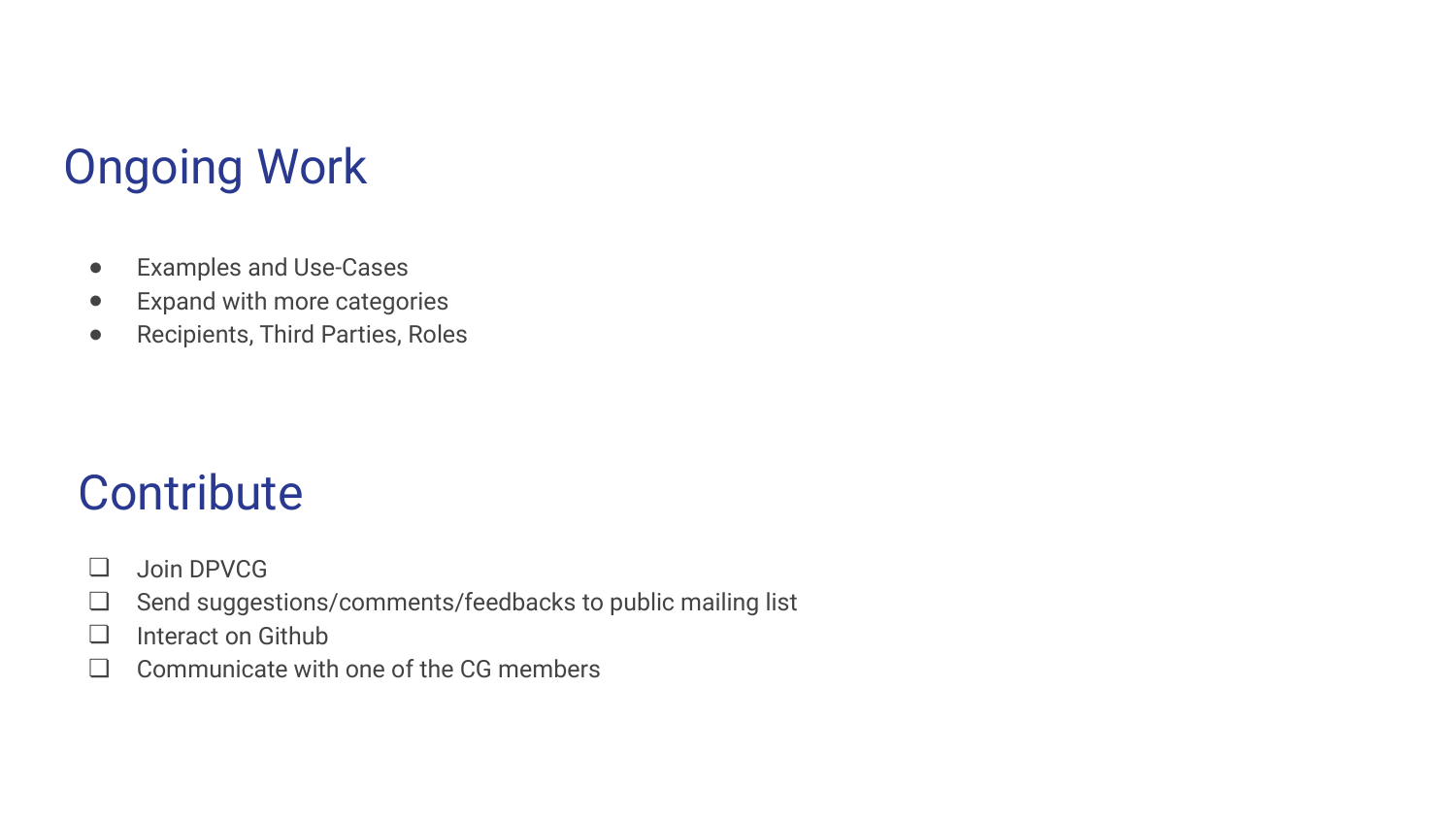

Ongoing Work
Examples and Use-Cases
Expand with more categories
Recipients, Third Parties, Roles

Contribute
Join DPVCG
Send suggestions/comments/feedbacks to public mailing list
Interact on Github
Communicate with one of the CG members